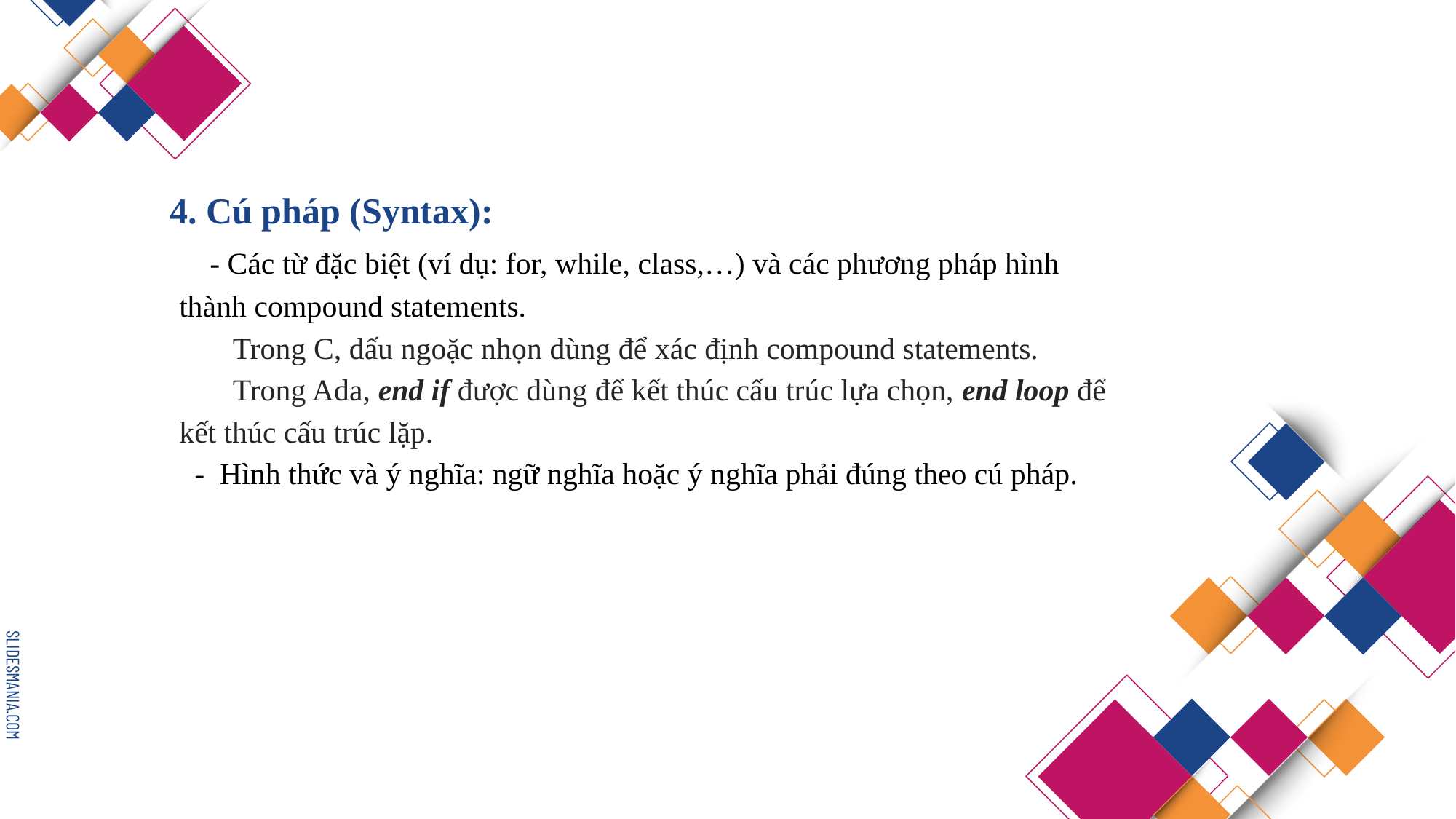

4. Cú pháp (Syntax):
   - Các từ đặc biệt (ví dụ: for, while, class,…) và các phương pháp hình thành compound statements.
       Trong C, dấu ngoặc nhọn dùng để xác định compound statements.
       Trong Ada, end if được dùng để kết thúc cấu trúc lựa chọn, end loop để kết thúc cấu trúc lặp.
  -  Hình thức và ý nghĩa: ngữ nghĩa hoặc ý nghĩa phải đúng theo cú pháp.